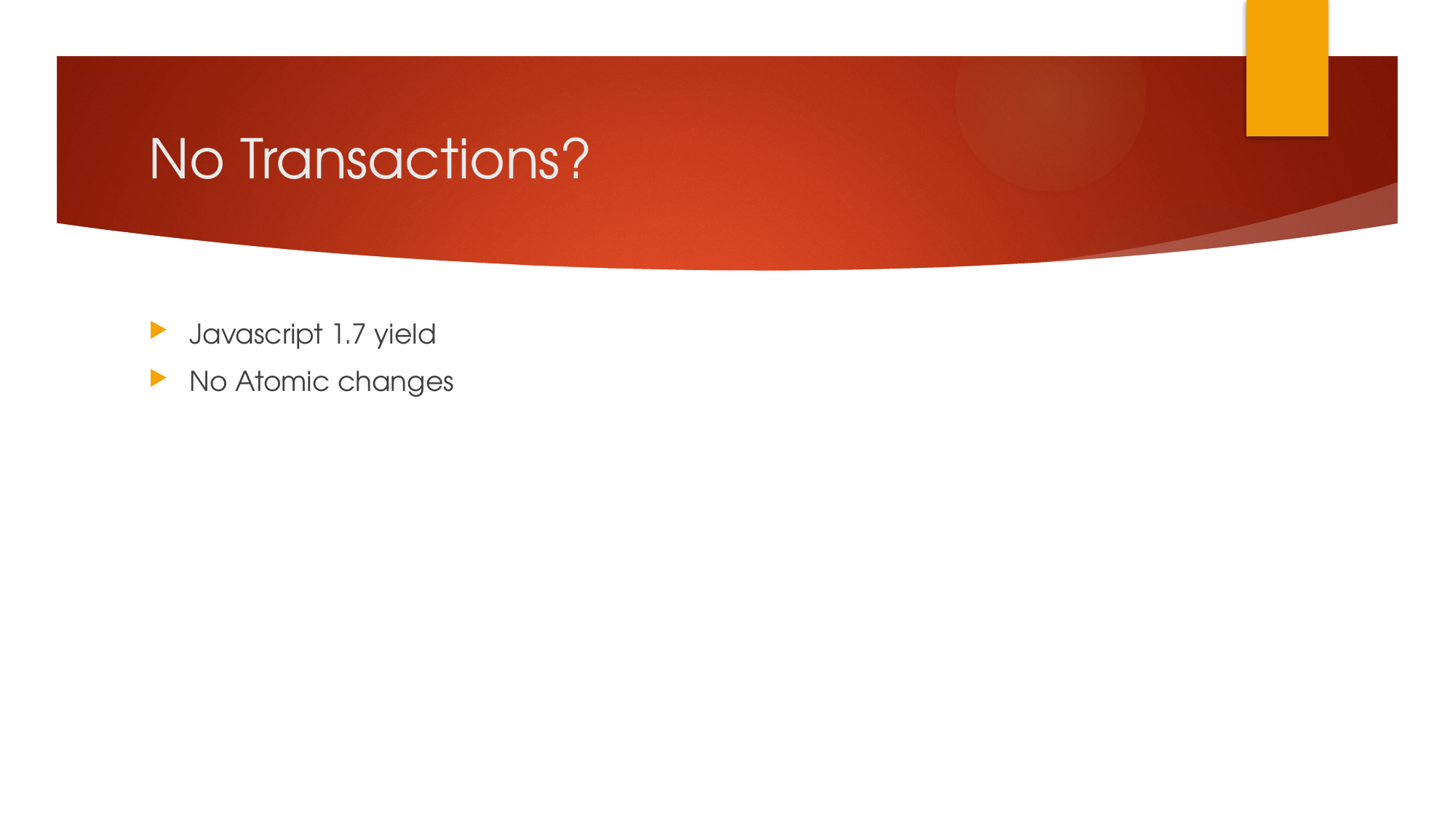

# No Transactions?
Javascript 1.7 yield
No Atomic changes